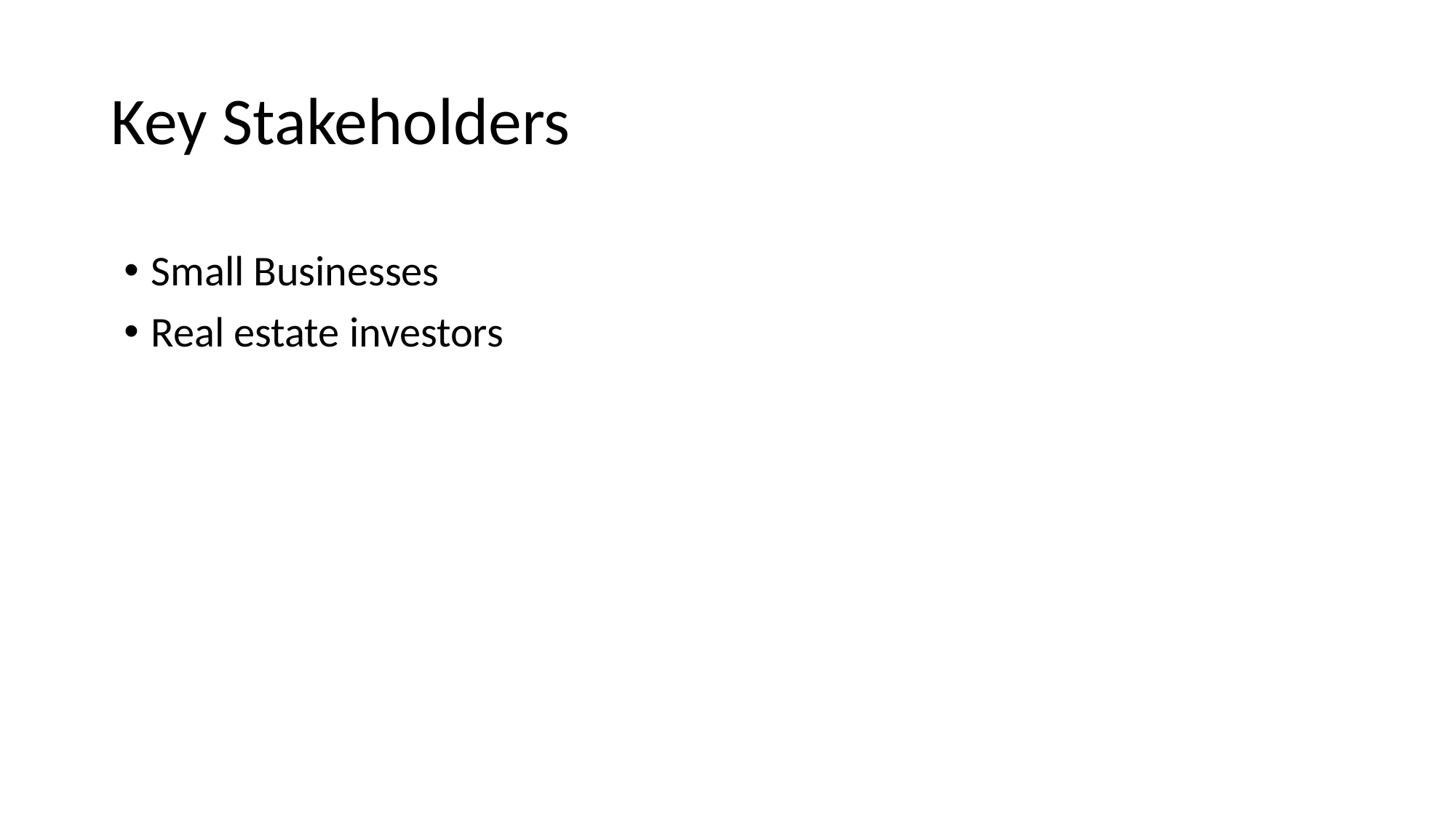

# Key Stakeholders

Small Businesses
Real estate investors